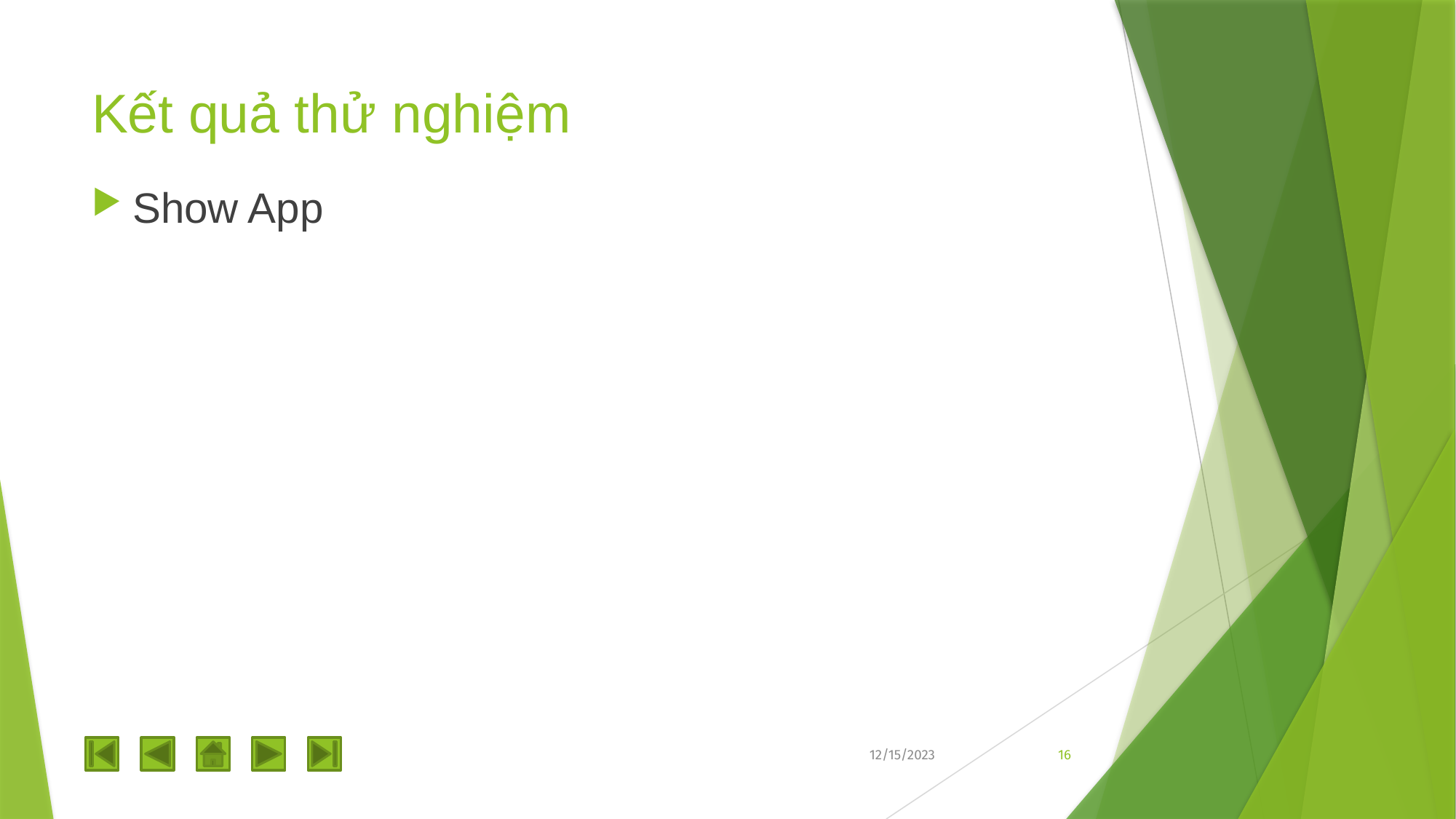

# Kết quả thử nghiệm
Show App
12/15/2023
16